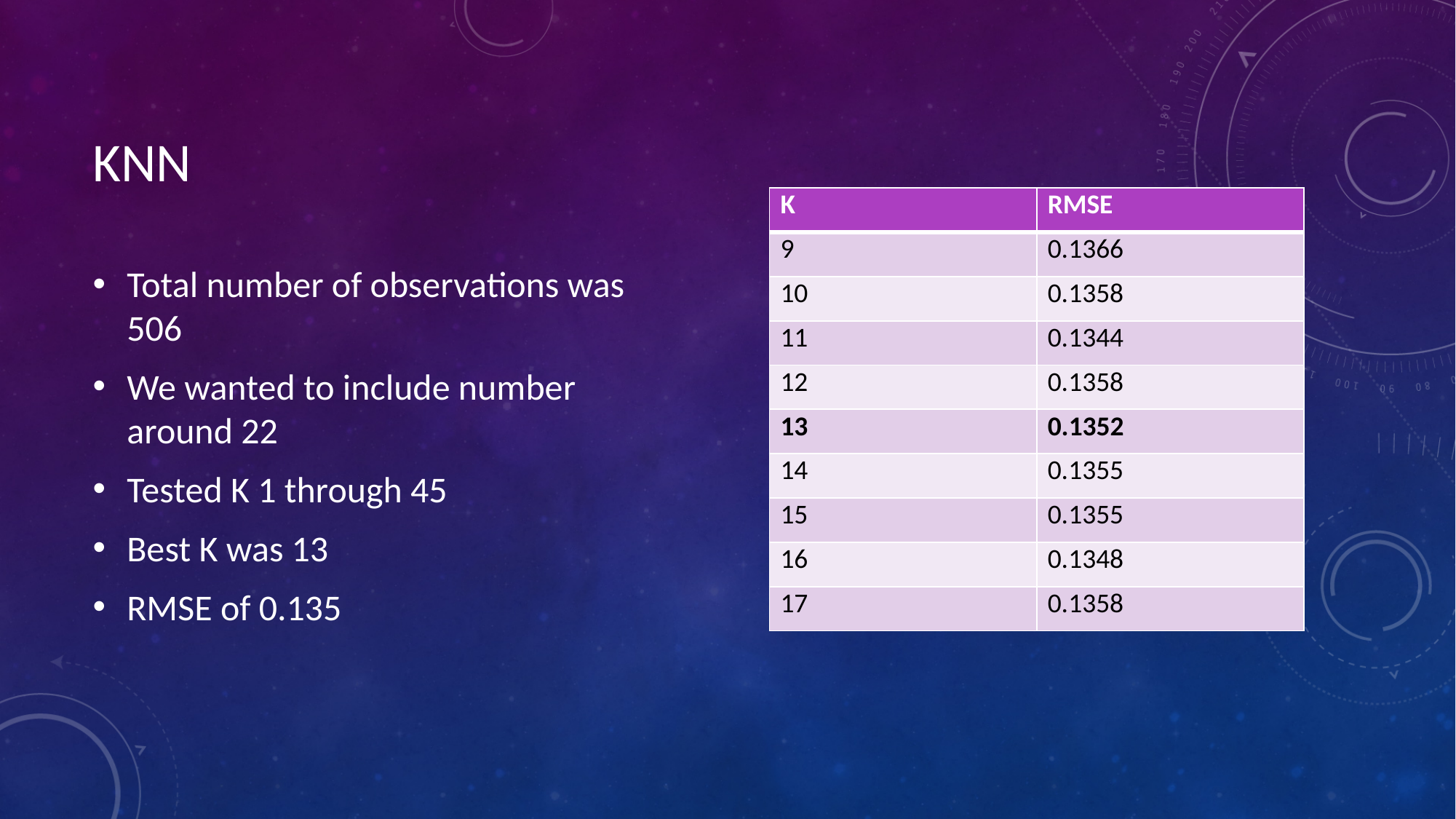

# KNN
| K | RMSE |
| --- | --- |
| 9 | 0.1366 |
| 10 | 0.1358 |
| 11 | 0.1344 |
| 12 | 0.1358 |
| 13 | 0.1352 |
| 14 | 0.1355 |
| 15 | 0.1355 |
| 16 | 0.1348 |
| 17 | 0.1358 |
Total number of observations was 506
We wanted to include number around 22
Tested K 1 through 45
Best K was 13
RMSE of 0.135